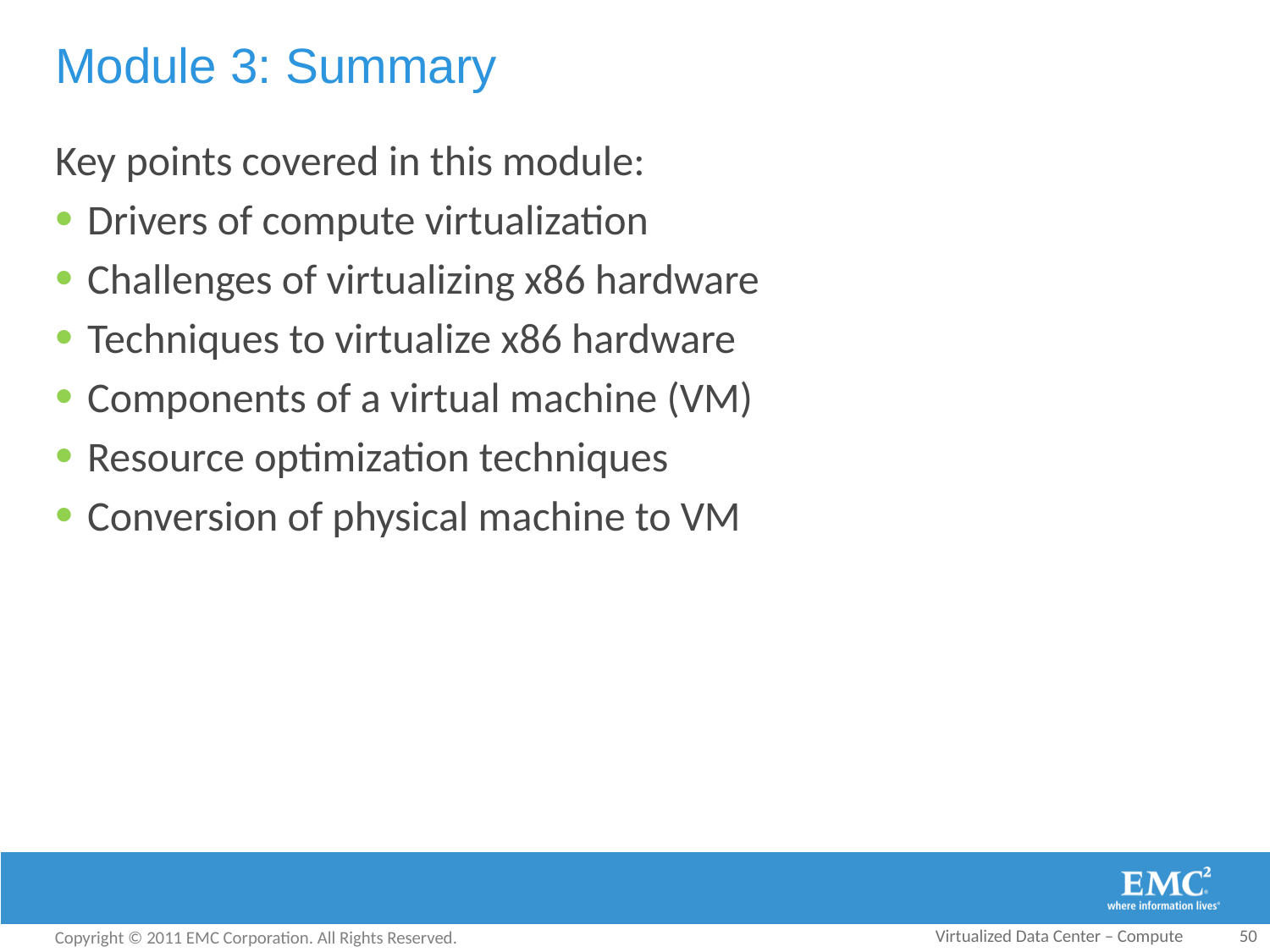

# Module 3: Summary
Key points covered in this module:
Drivers of compute virtualization
Challenges of virtualizing x86 hardware
Techniques to virtualize x86 hardware
Components of a virtual machine (VM)
Resource optimization techniques
Conversion of physical machine to VM

Virtualized Data Center – Compute
50